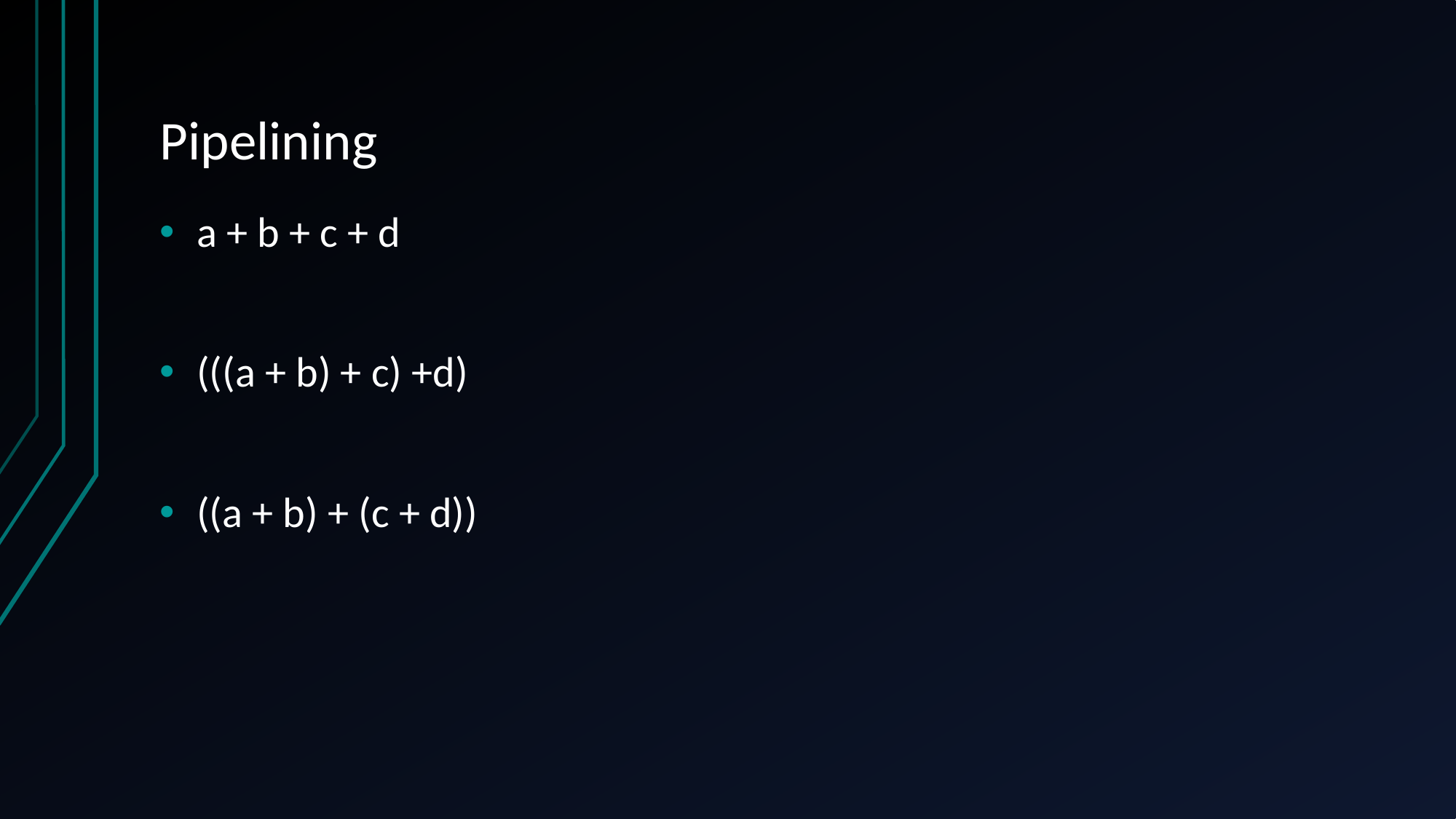

# Pipelining
a + b + c + d

(((a + b) + c) +d)

((a + b) + (c + d))